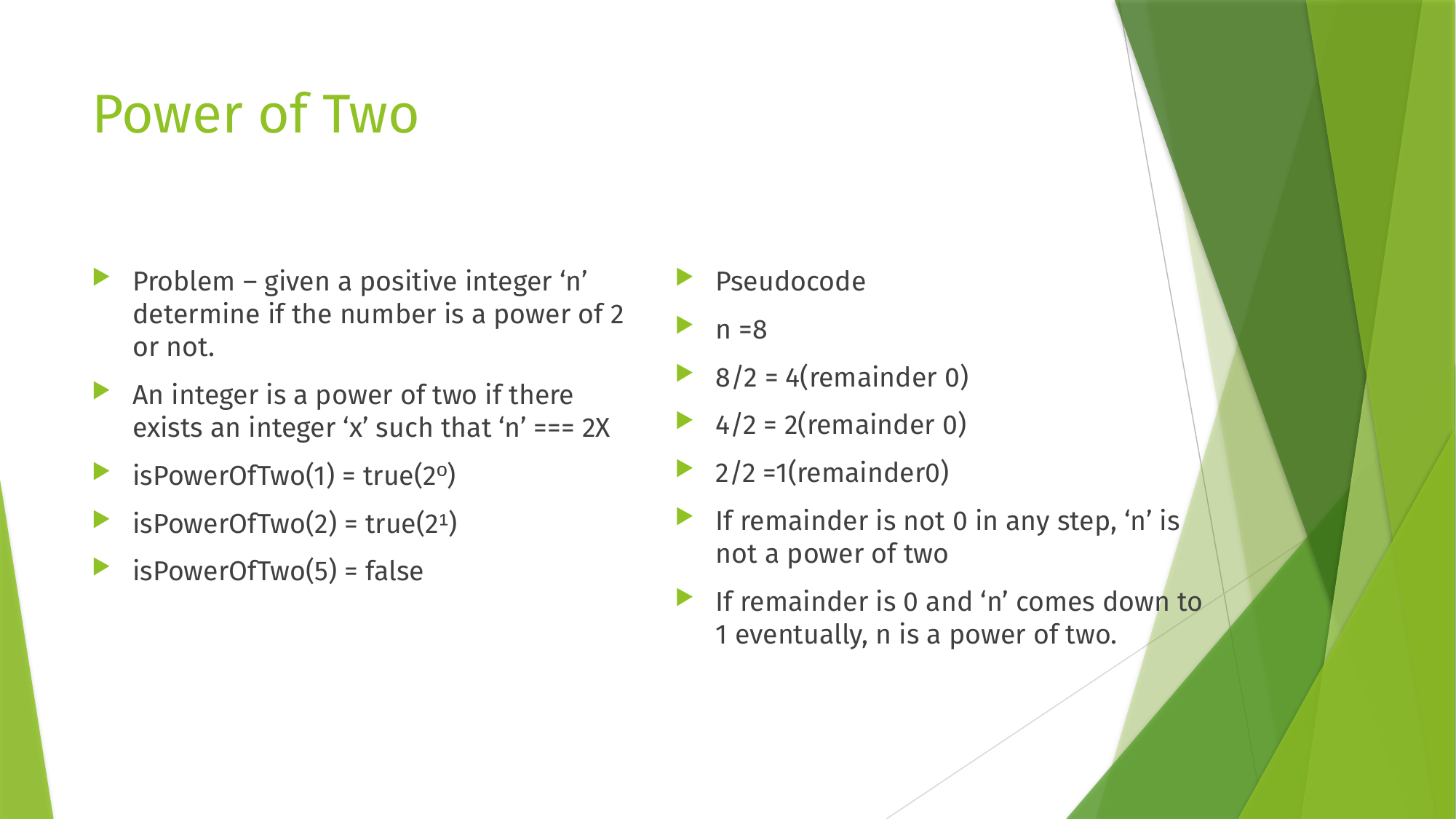

# Power of Two
Pseudocode
n =8
8/2 = 4(remainder 0)
4/2 = 2(remainder 0)
2/2 =1(remainder0)
If remainder is not 0 in any step, ‘n’ is not a power of two
If remainder is 0 and ‘n’ comes down to 1 eventually, n is a power of two.
Problem – given a positive integer ‘n’ determine if the number is a power of 2 or not.
An integer is a power of two if there exists an integer ‘x’ such that ‘n’ === 2X
isPowerOfTwo(1) = true(2º)
isPowerOfTwo(2) = true(2¹)
isPowerOfTwo(5) = false